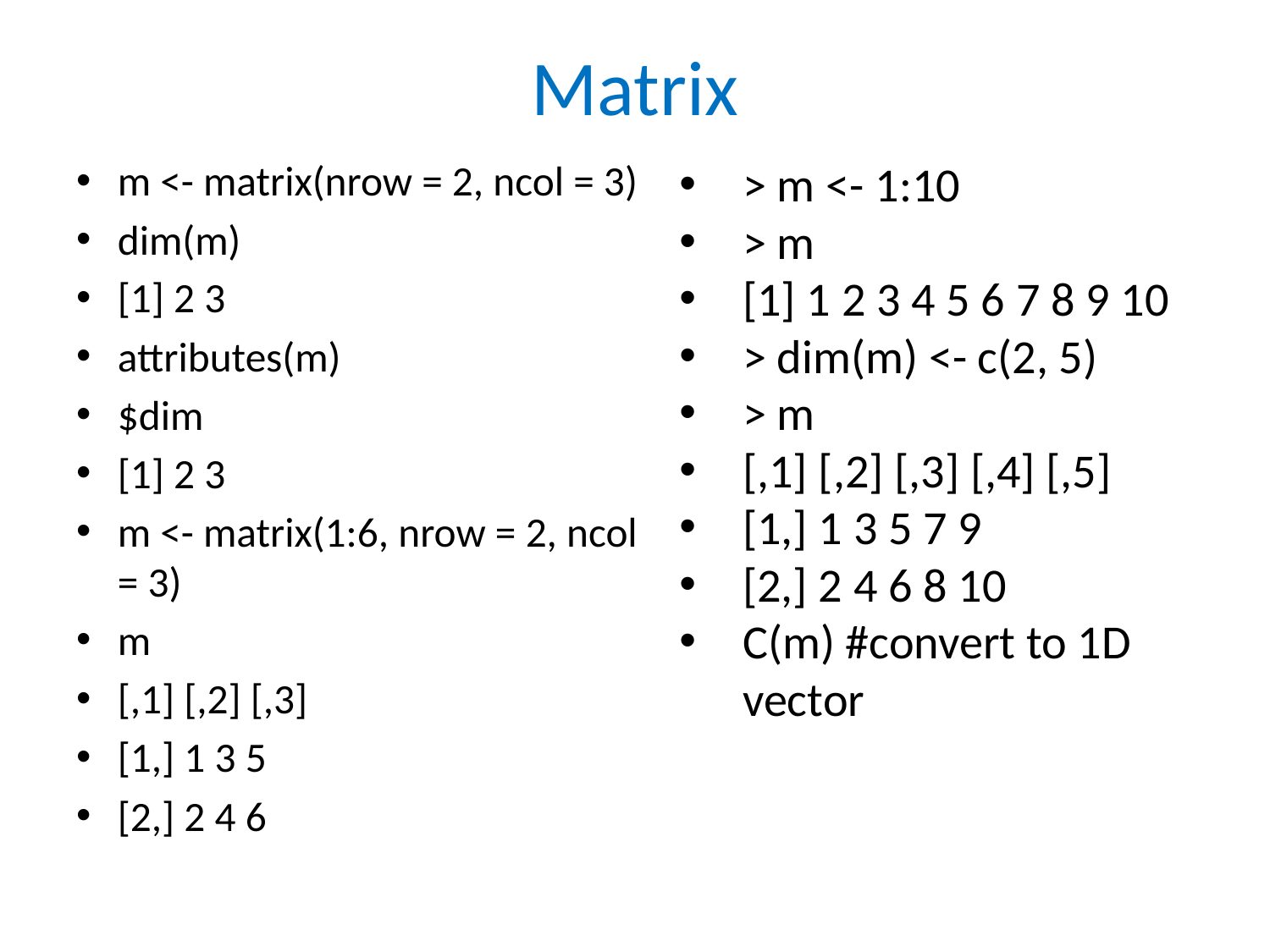

# Matrix
m <- matrix(nrow = 2, ncol = 3)
dim(m)
[1] 2 3
attributes(m)
$dim
[1] 2 3
m <- matrix(1:6, nrow = 2, ncol = 3)
m
[,1] [,2] [,3]
[1,] 1 3 5
[2,] 2 4 6
> m <- 1:10
> m
[1] 1 2 3 4 5 6 7 8 9 10
> dim(m) <- c(2, 5)
> m
[,1] [,2] [,3] [,4] [,5]
[1,] 1 3 5 7 9
[2,] 2 4 6 8 10
C(m) #convert to 1D vector